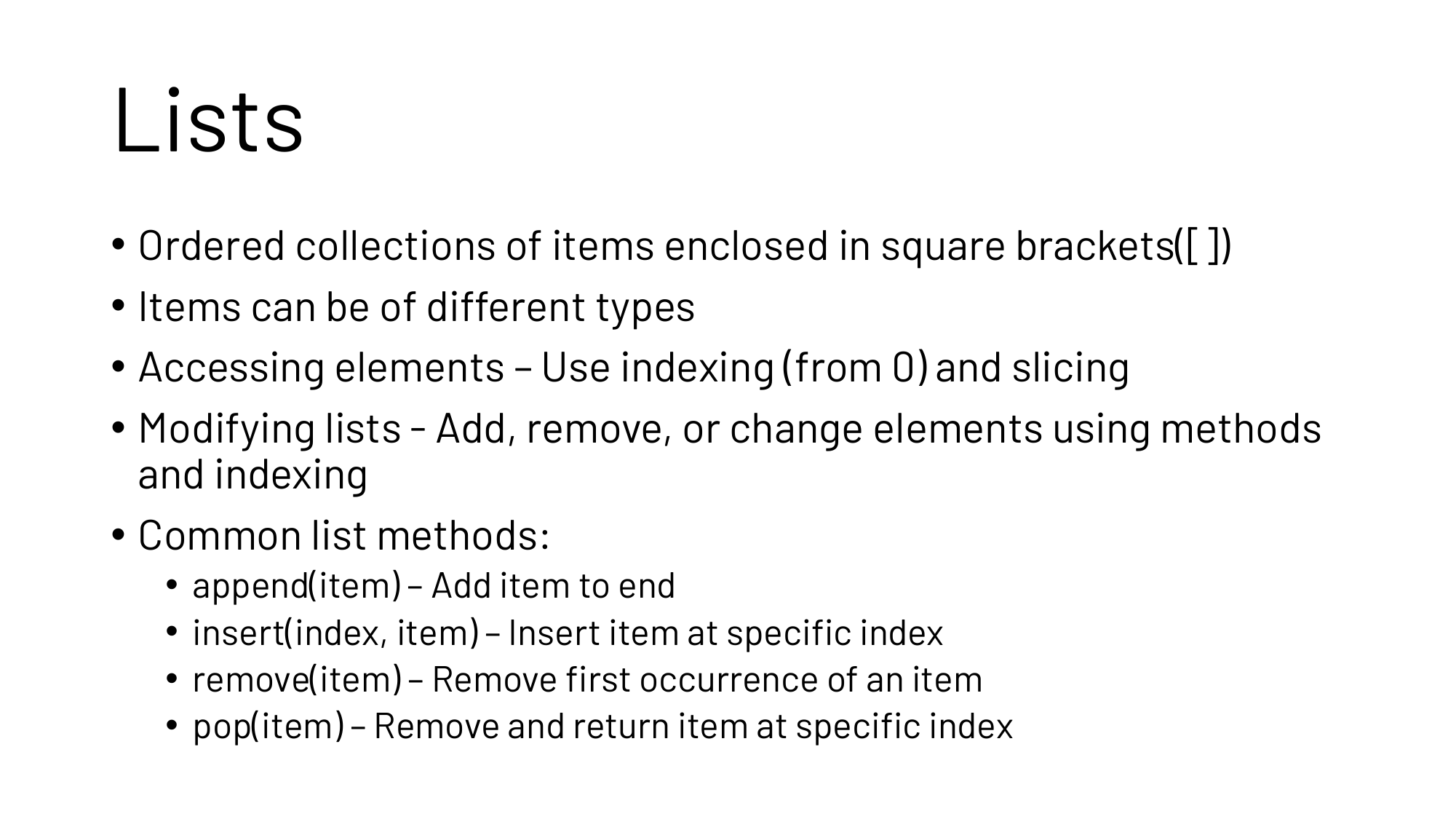

# Lists
Ordered collections of items enclosed in square brackets([])
Items can be of different types
Accessing elements – Use indexing (from 0) and slicing
Modifying lists - Add, remove, or change elements using methods and indexing
Common list methods:
append(item) – Add item to end
insert(index, item) – Insert item at specific index
remove(item) – Remove first occurrence of an item
pop(item) – Remove and return item at specific index